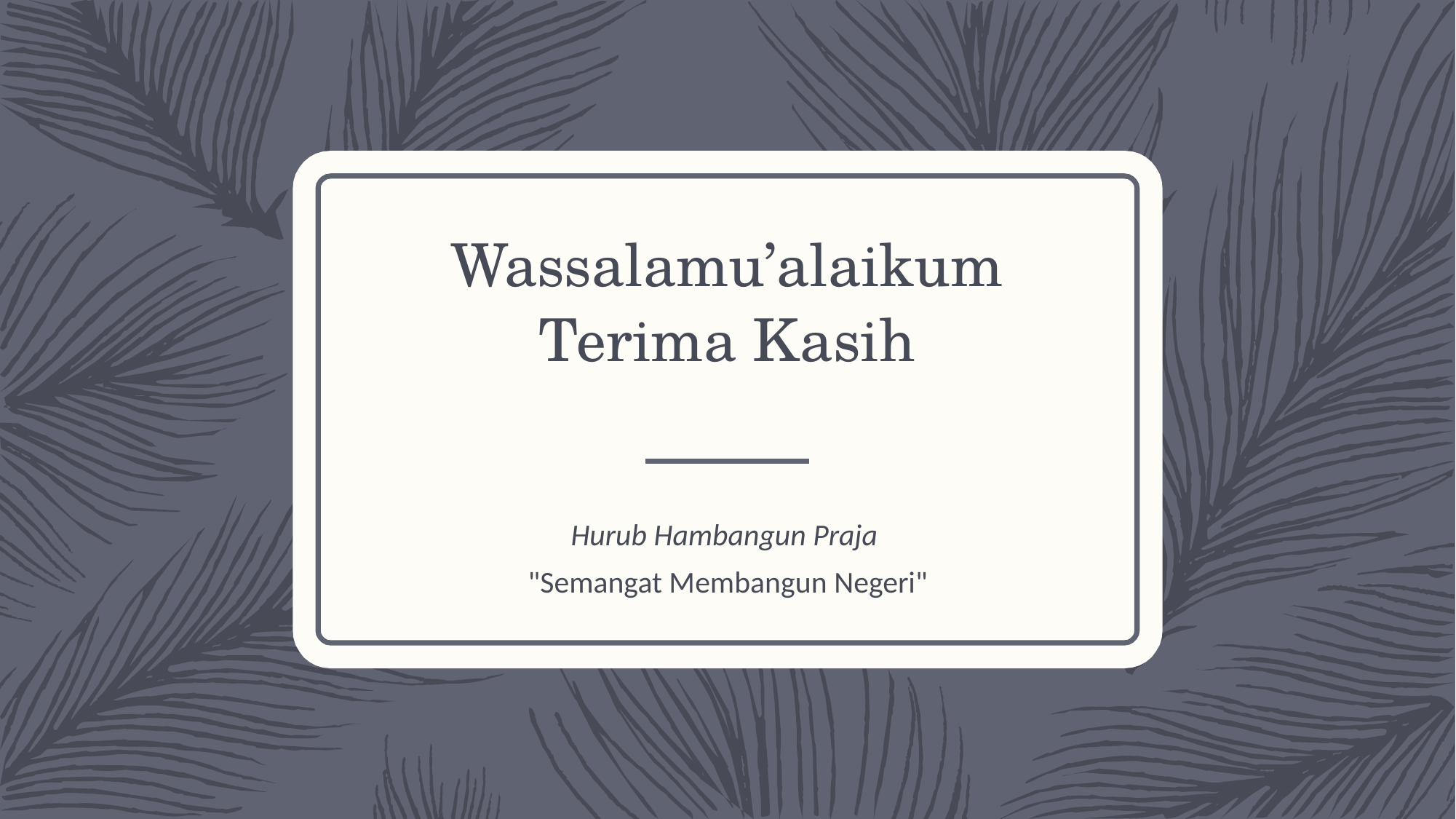

# Wassalamu’alaikum Terima Kasih
Hurub Hambangun Praja
"Semangat Membangun Negeri"